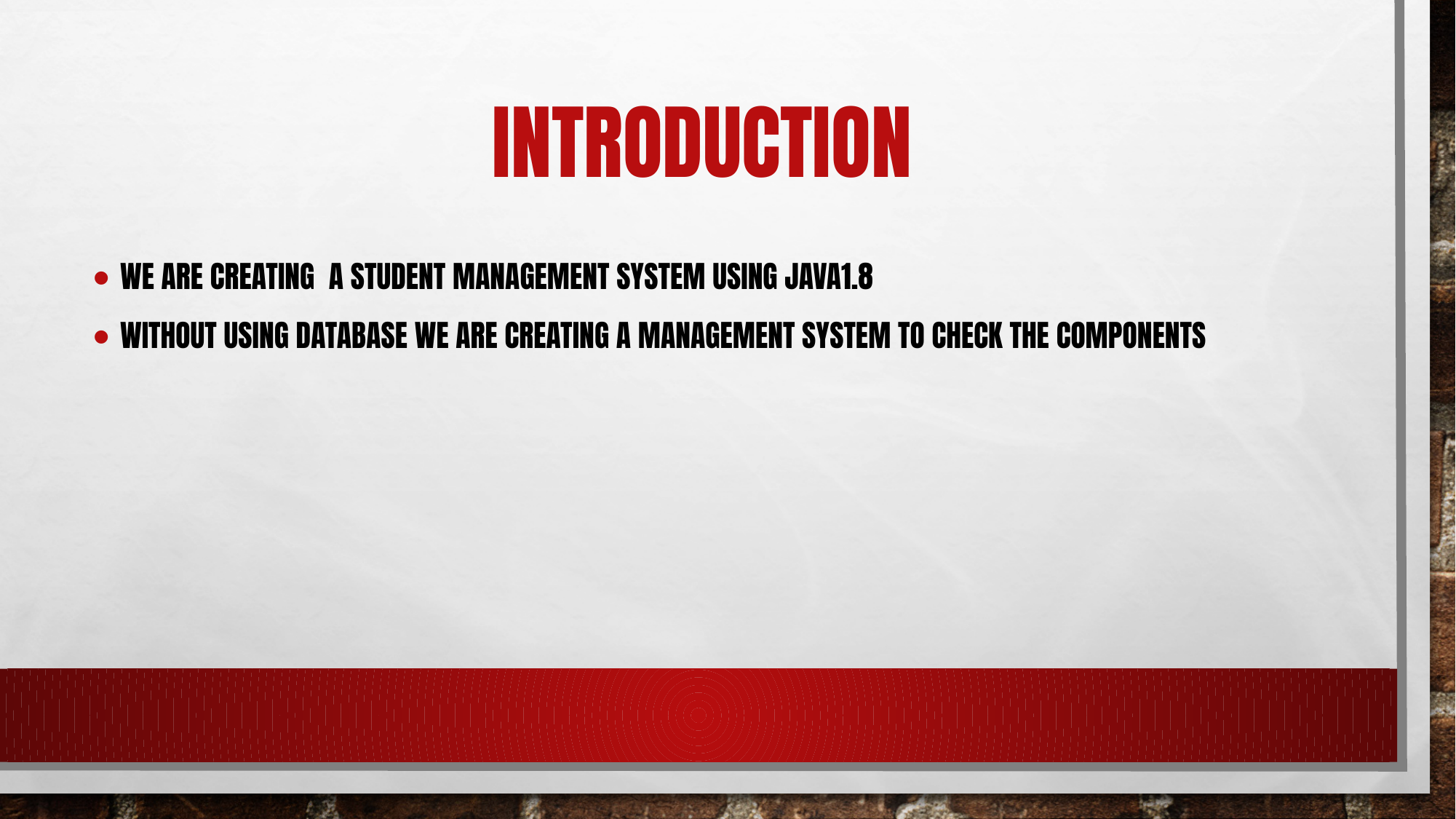

# INTRODUCTION
We Are Creating  a Student Management System Using Java1.8
Without using Database We are creating a management system to check the components